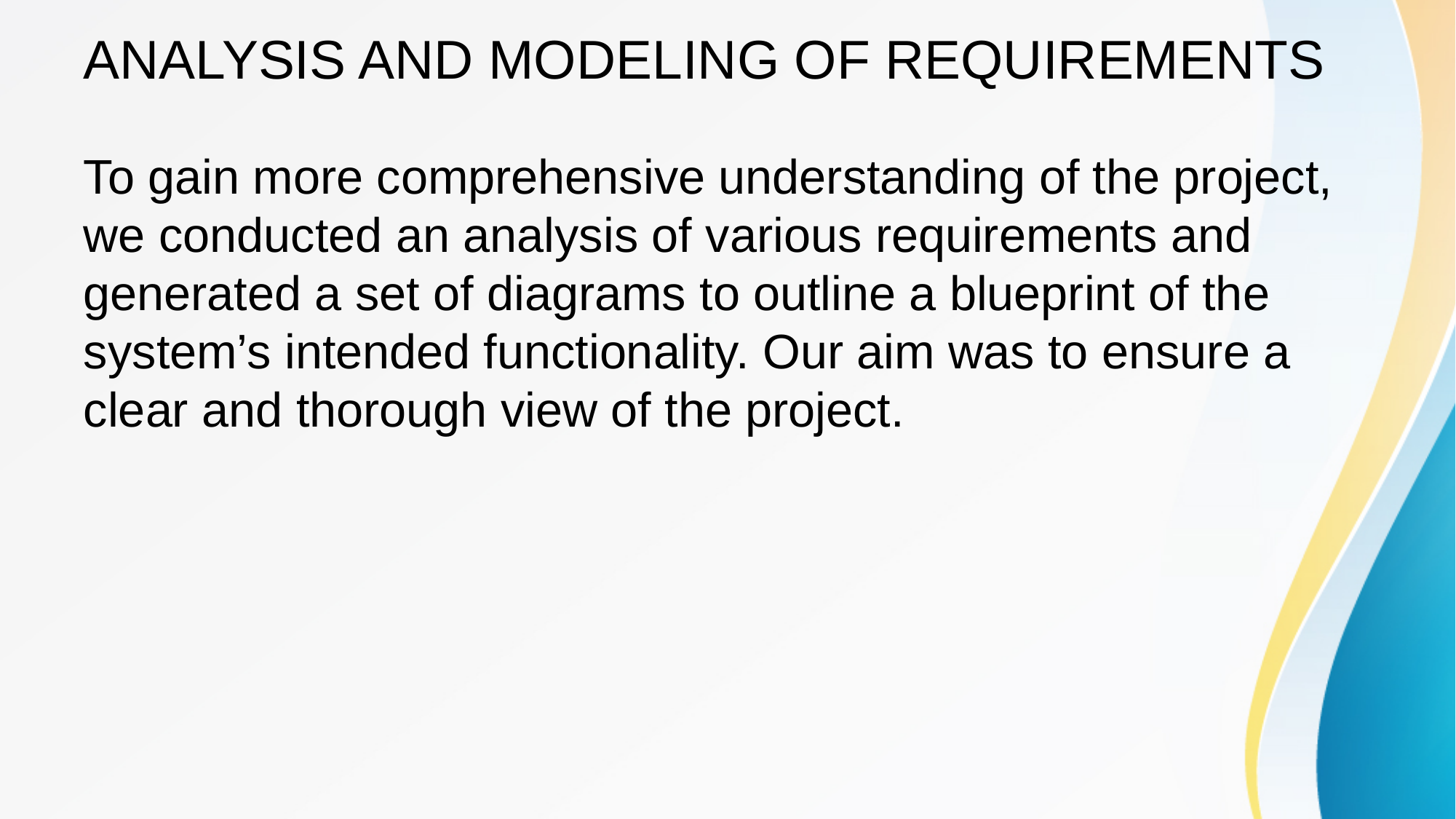

# ANALYSIS AND MODELING OF REQUIREMENTS
To gain more comprehensive understanding of the project, we conducted an analysis of various requirements and generated a set of diagrams to outline a blueprint of the system’s intended functionality. Our aim was to ensure a clear and thorough view of the project.